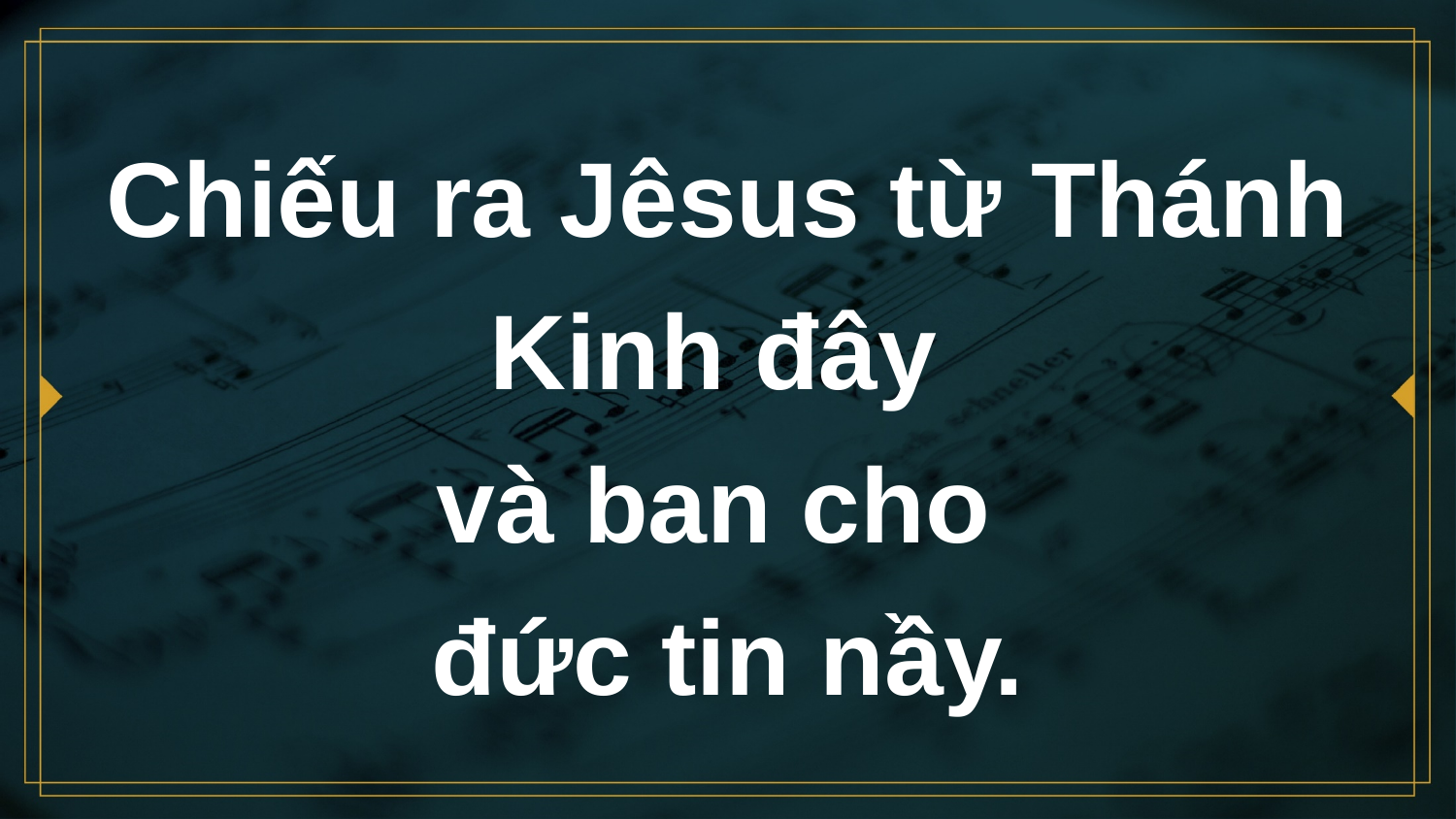

# Chiếu ra Jêsus từ Thánh Kinh đây và ban cho đức tin nầy.